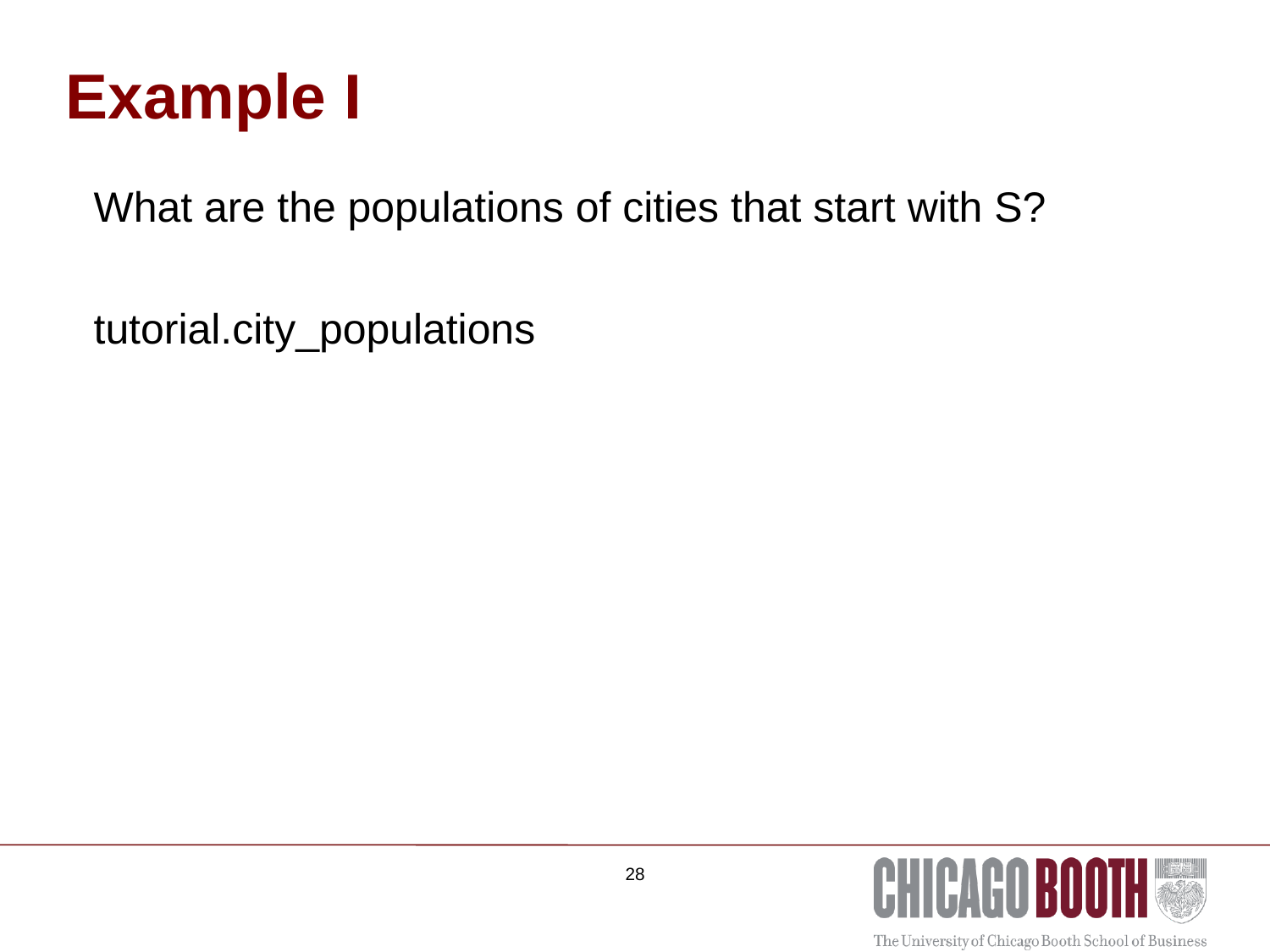

# Example I
What are the populations of cities that start with S?

tutorial.city_populations

28